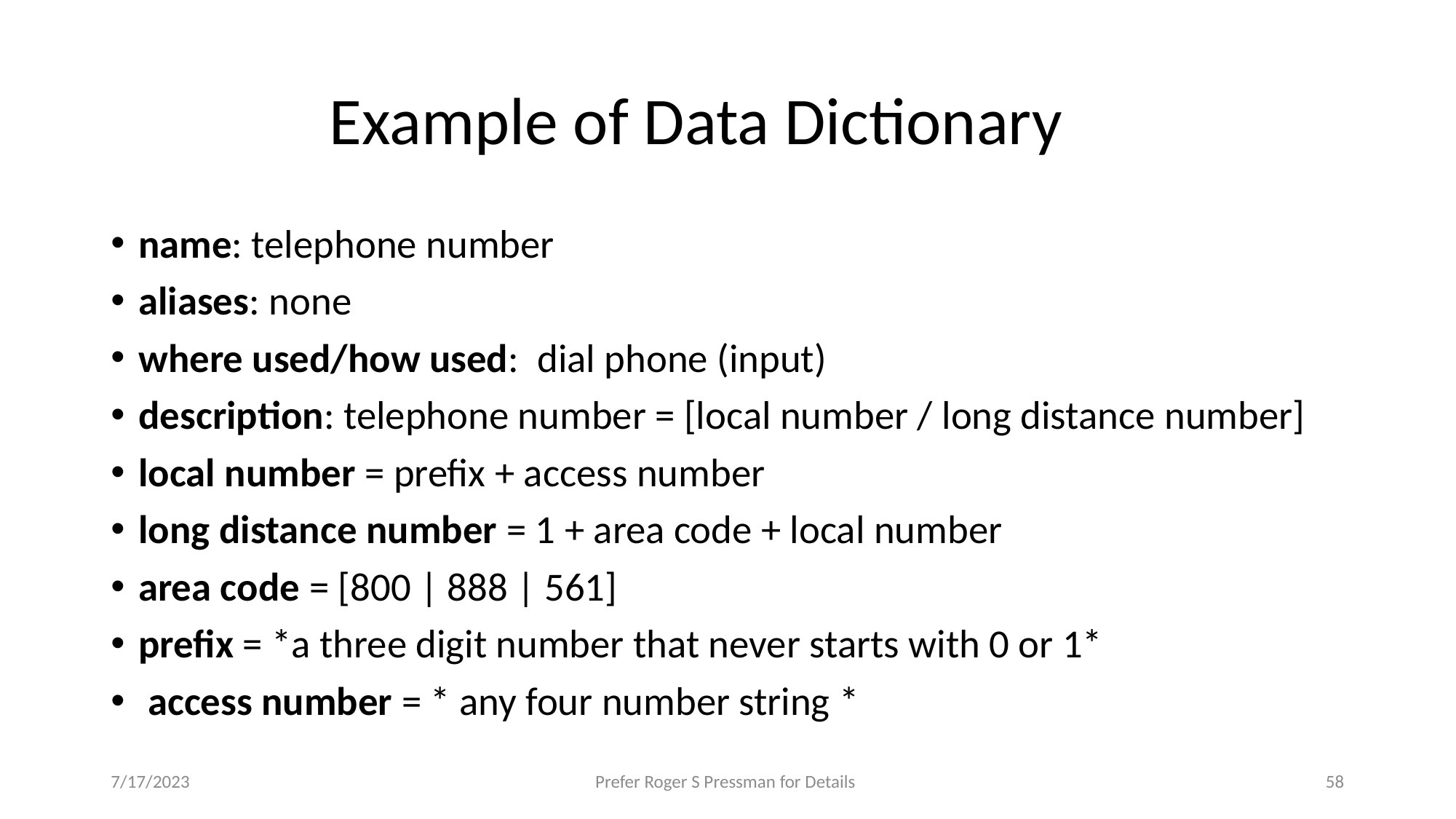

# Example of Data Dictionary
name: telephone number
aliases: none
where used/how used:  dial phone (input)
description: telephone number = [local number / long distance number]
local number = prefix + access number
long distance number = 1 + area code + local number
area code = [800 | 888 | 561]
prefix = *a three digit number that never starts with 0 or 1*
 access number = * any four number string *
7/17/2023
Prefer Roger S Pressman for Details
58